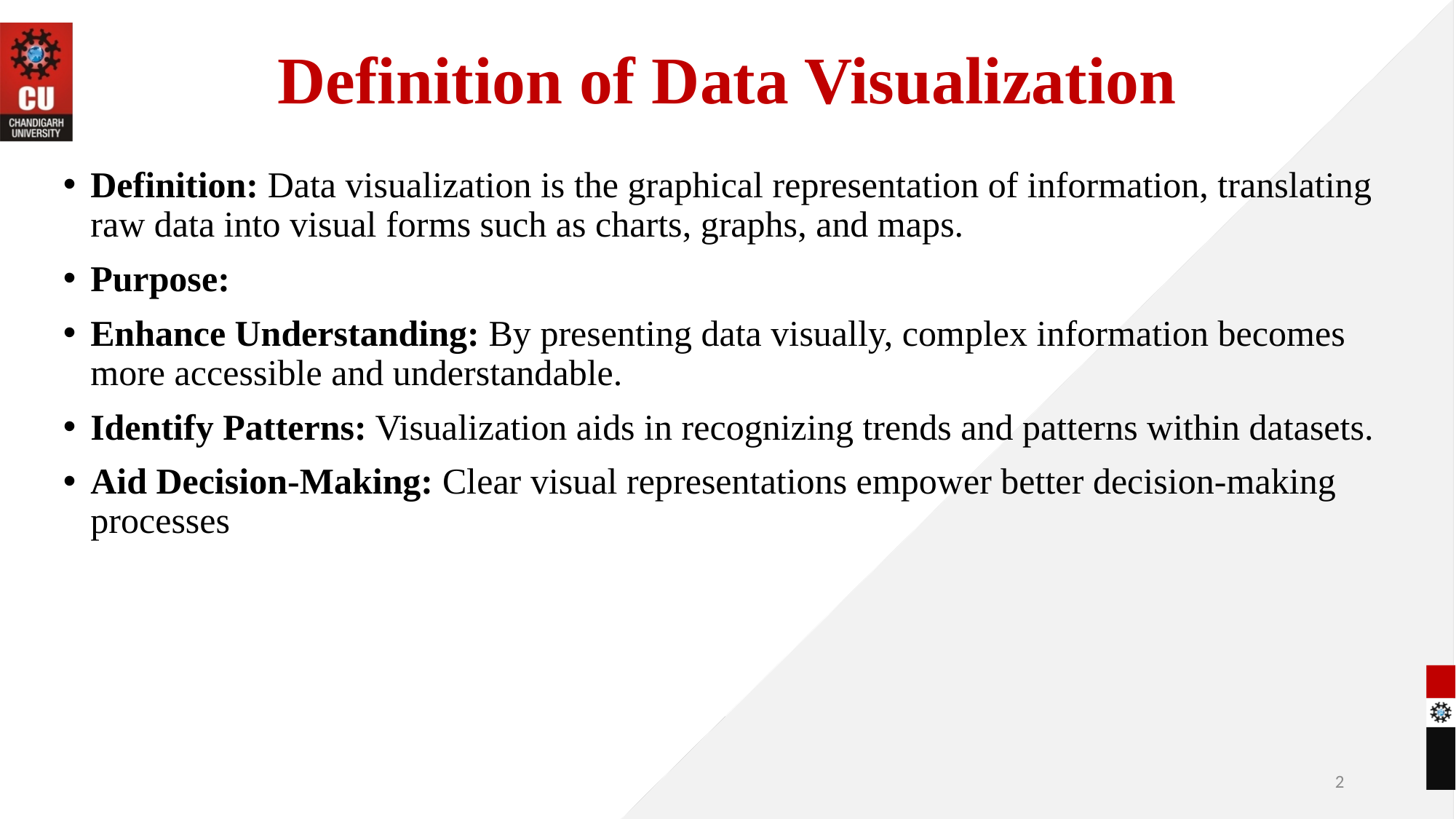

# Definition of Data Visualization
Definition: Data visualization is the graphical representation of information, translating raw data into visual forms such as charts, graphs, and maps.
Purpose:
Enhance Understanding: By presenting data visually, complex information becomes more accessible and understandable.
Identify Patterns: Visualization aids in recognizing trends and patterns within datasets.
Aid Decision-Making: Clear visual representations empower better decision-making processes

2